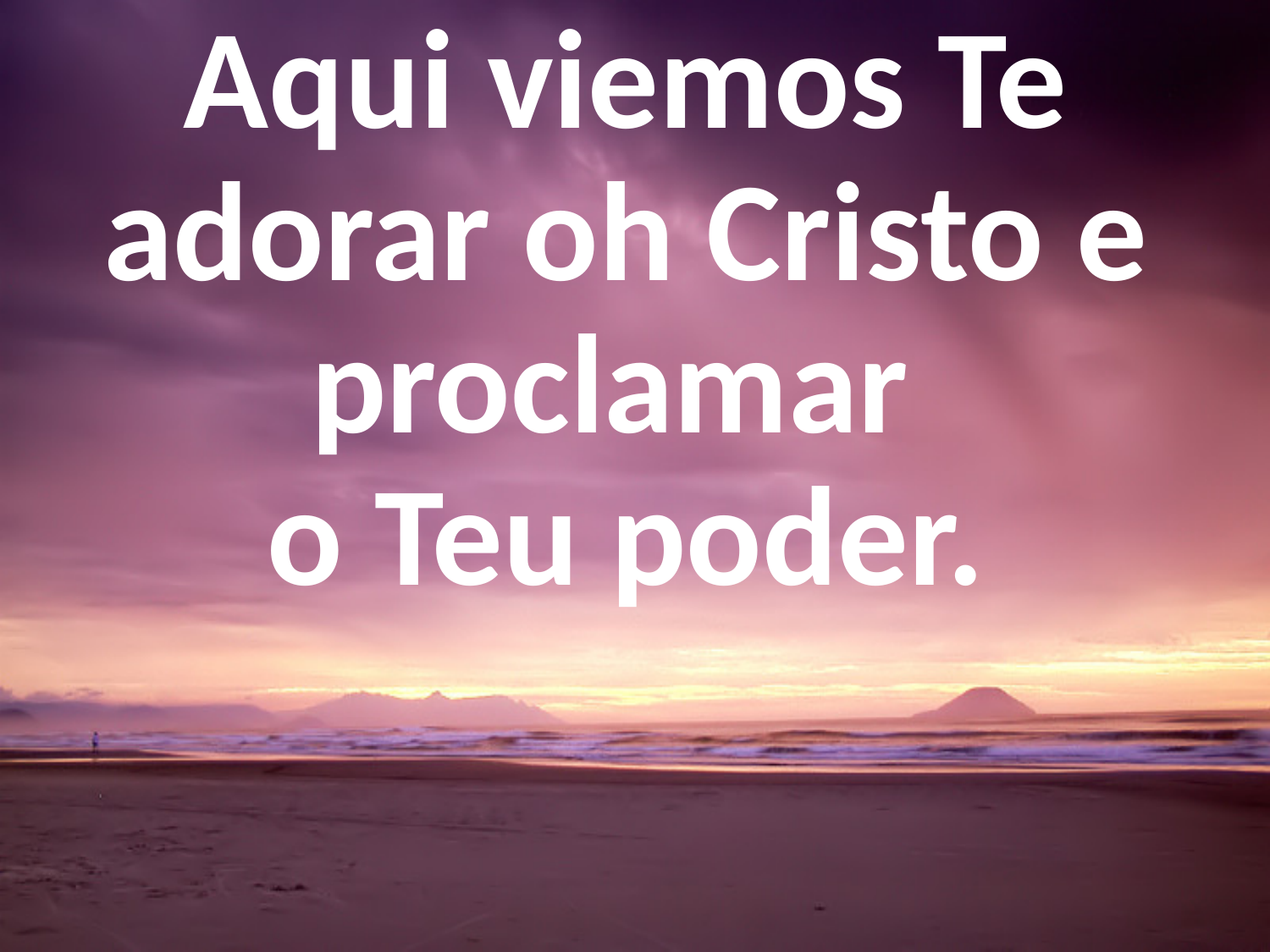

Aqui viemos Te adorar oh Cristo e proclamar
o Teu poder.